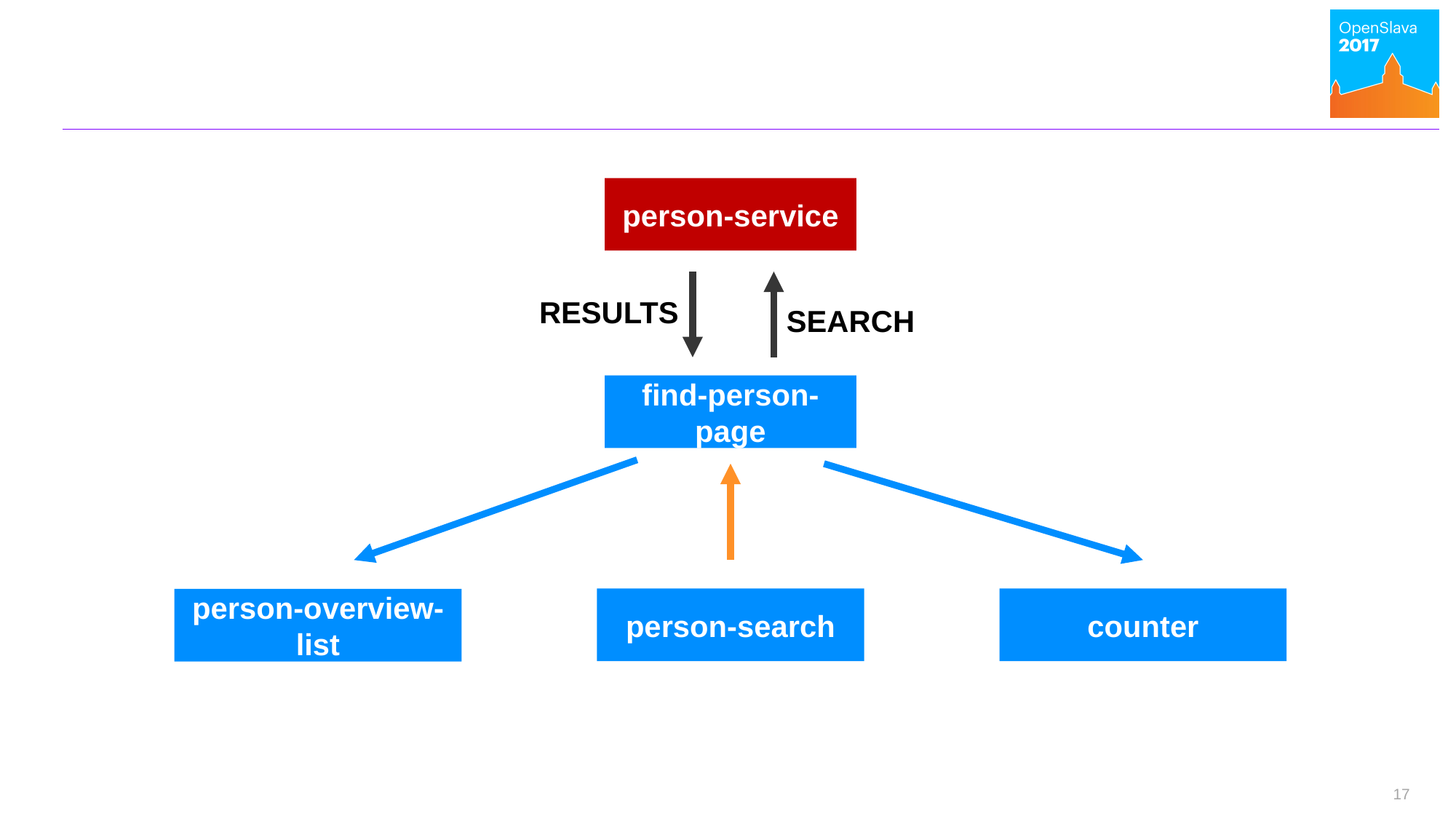

person-service
RESULTS
SEARCH
find-person-page
person-search
counter
person-overview-list
17